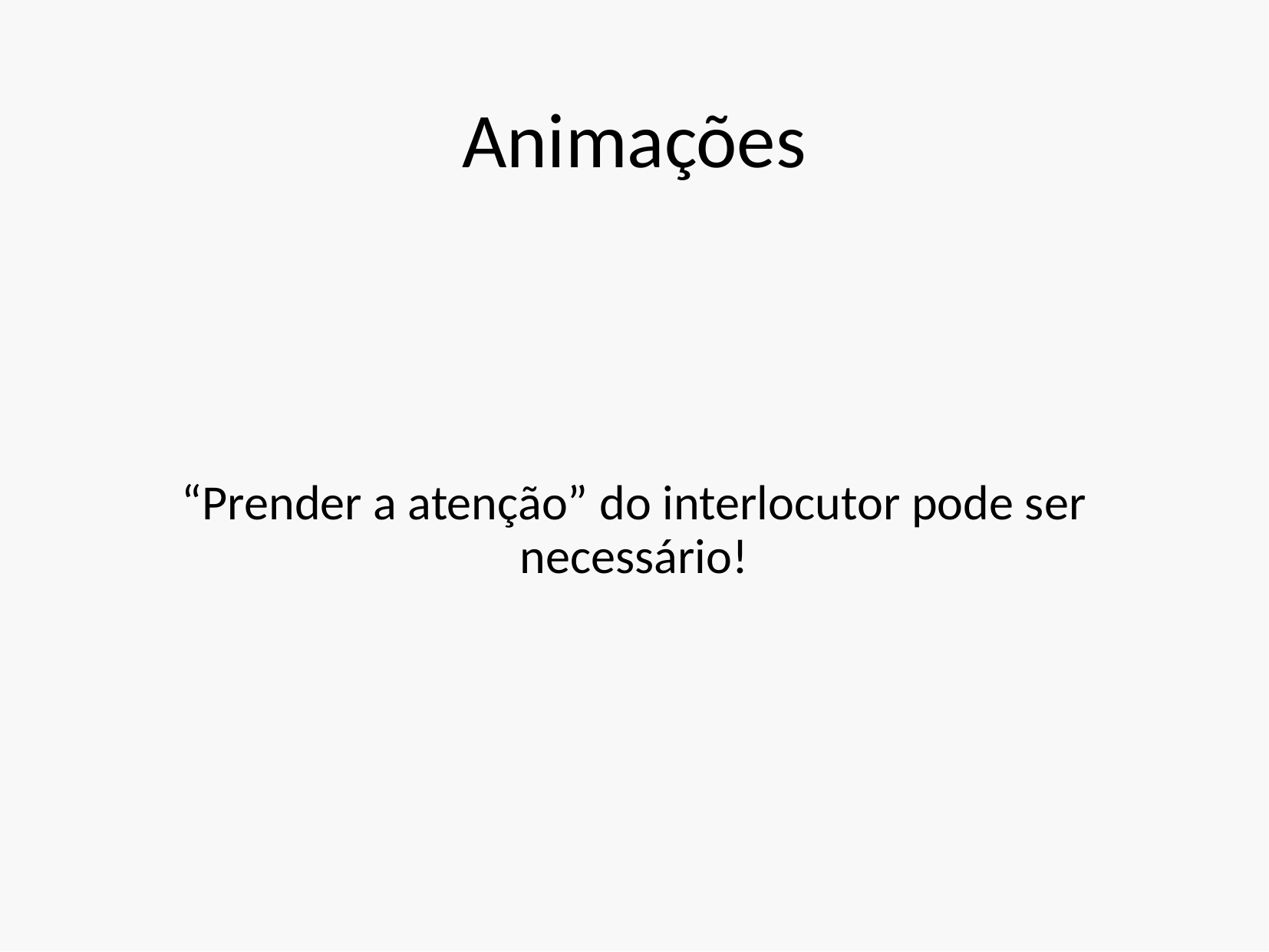

# Animações

“Prender a atenção” do interlocutor pode ser necessário!